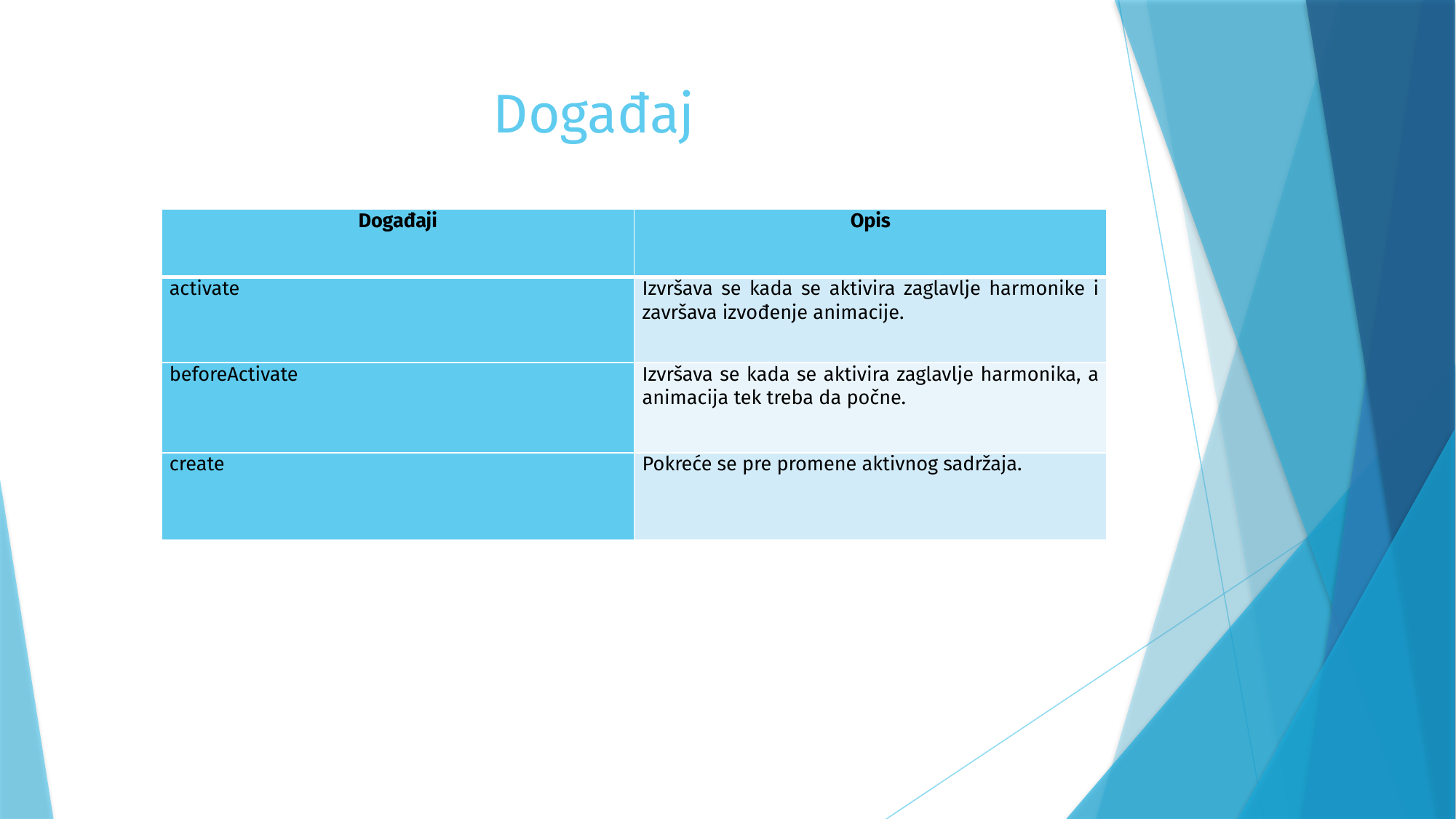

# Događaj
| Događaji | Opis |
| --- | --- |
| activate | Izvršava se kada se aktivira zaglavlje harmonike i završava izvođenje animacije. |
| beforeActivate | Izvršava se kada se aktivira zaglavlje harmonika, a animacija tek treba da počne. |
| create | Pokreće se pre promene aktivnog sadržaja. |